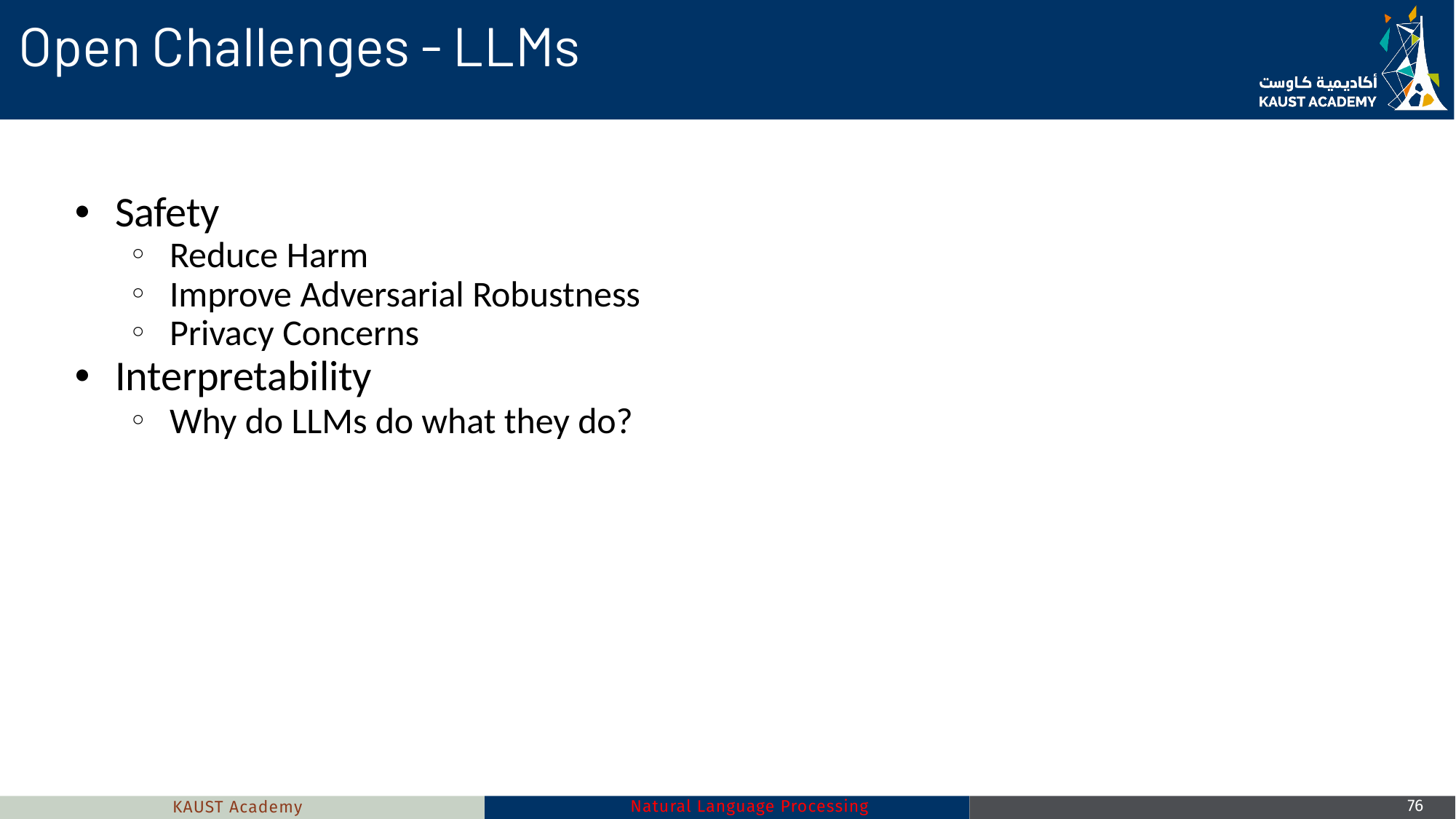

# Open Challenges - LLMs
Safety
Reduce Harm
Improve Adversarial Robustness
Privacy Concerns
Interpretability
Why do LLMs do what they do?